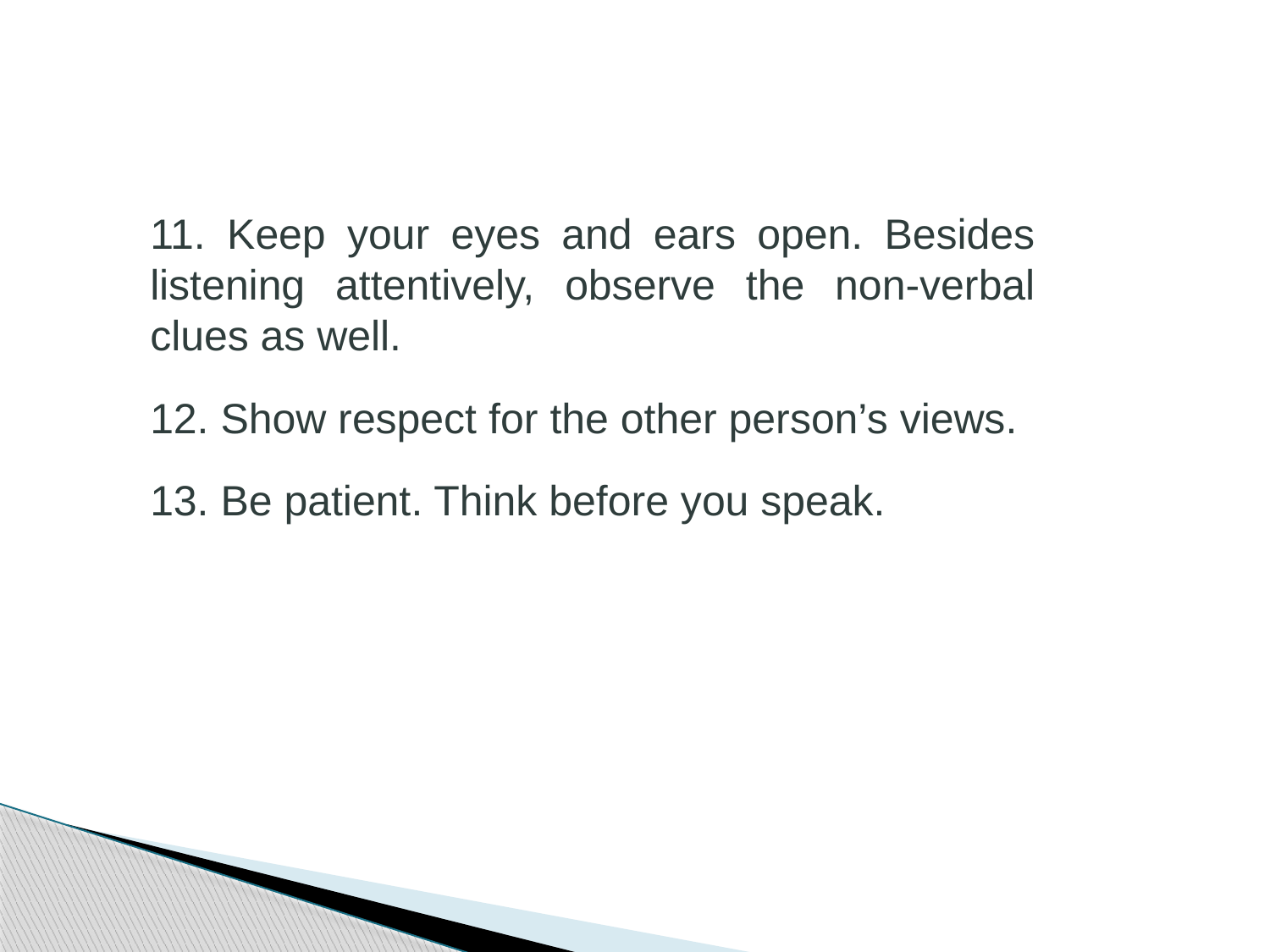

11. Keep your eyes and ears open. Besides listening attentively, observe the non-verbal clues as well.
12. Show respect for the other person’s views.
13. Be patient. Think before you speak.